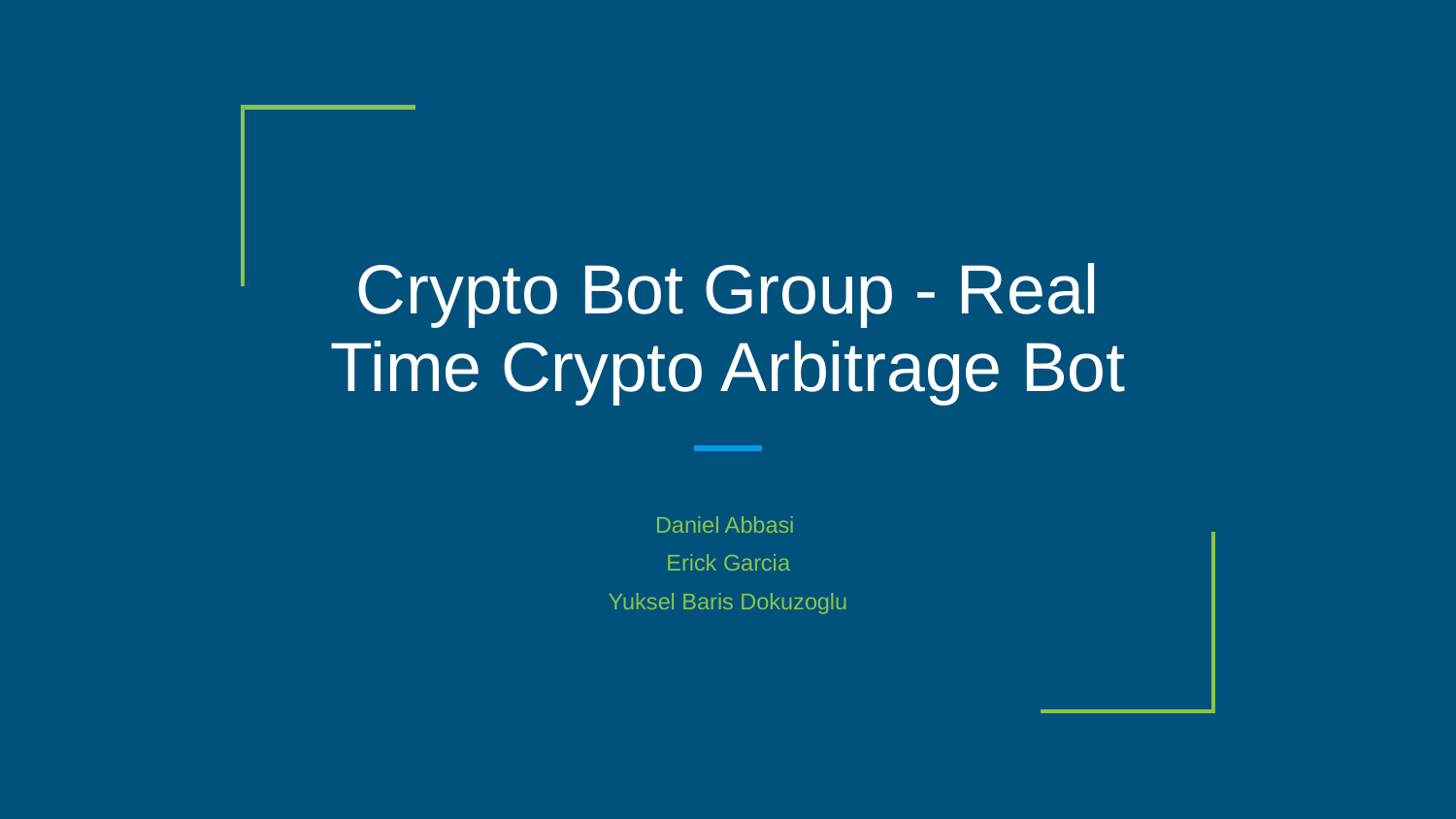

# Crypto Bot Group - Real Time Crypto Arbitrage Bot
Daniel Abbasi
Erick Garcia
Yuksel Baris Dokuzoglu